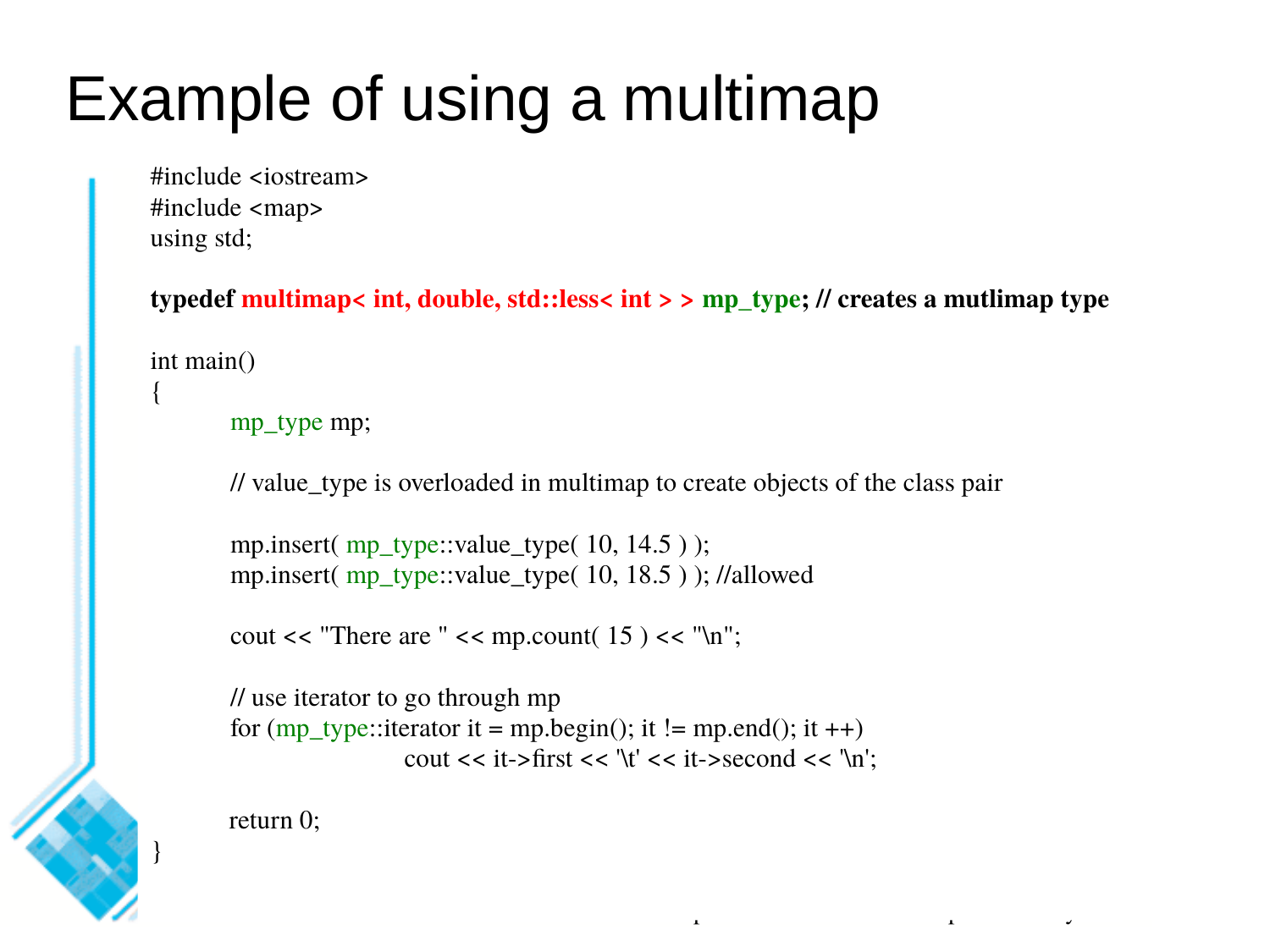

# Example of using a multimap
#include <iostream>
#include <map>
using std;

typedef multimap< int, double, std::less< int > > mp_type; // creates a mutlimap type

int main()
{
mp_type mp;

// value_type is overloaded in multimap to create objects of the class pair

mp.insert( mp_type::value_type( 10, 14.5 ) );
mp.insert( mp_type::value_type( 10, 18.5 ) ); //allowed

cout << "There are " << mp.count( 15 ) << "\n";

// use iterator to go through mp
for (mp_type::iterator it = mp.begin(); it != mp.end(); it ++)
     		cout << it->first << '\t' << it->second << '\n';

            return 0;
}
SEG4110 - Topic J - C++ Standard Template Library
18